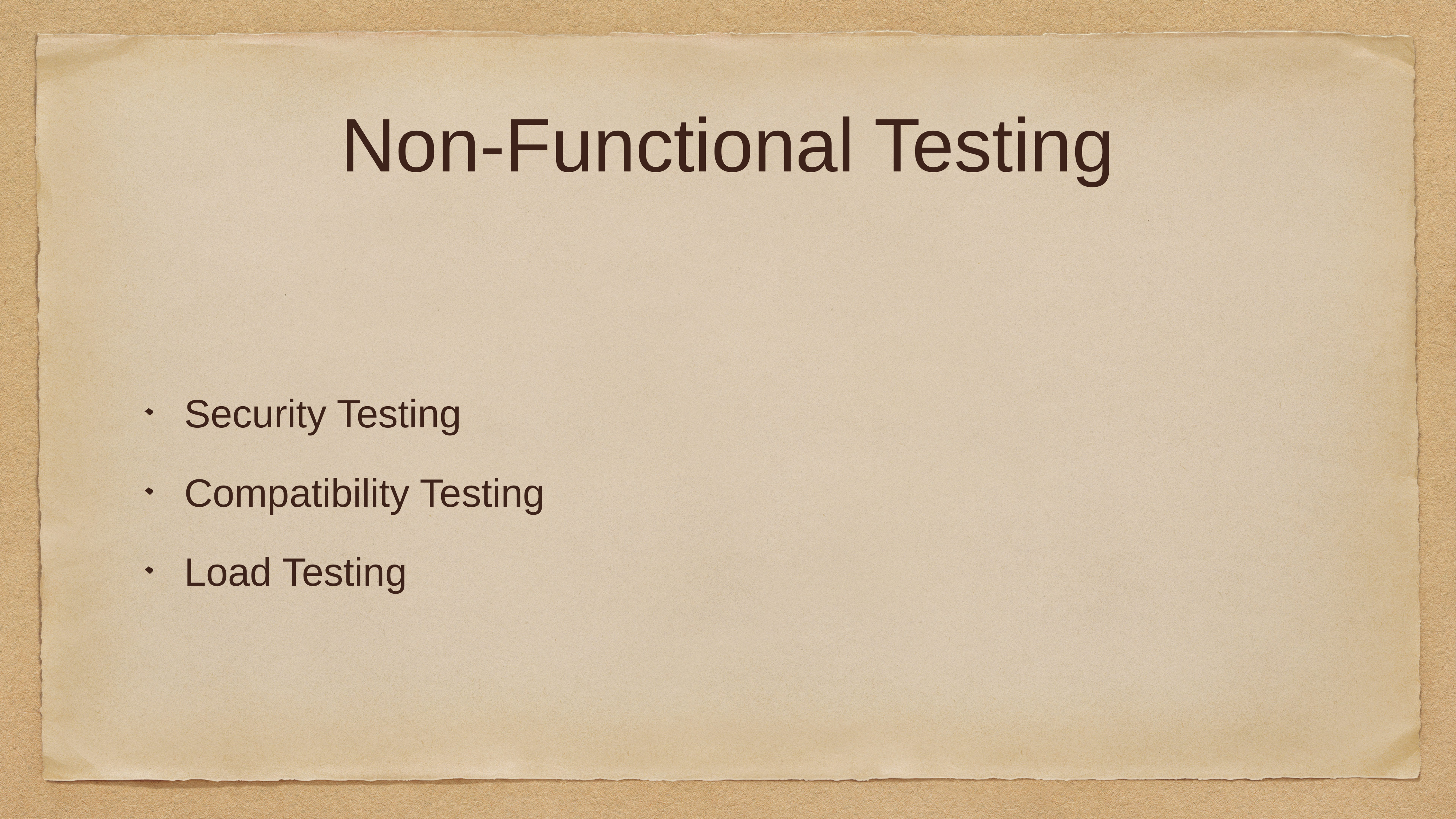

# Non-Functional Testing
Security Testing
Compatibility Testing
Load Testing